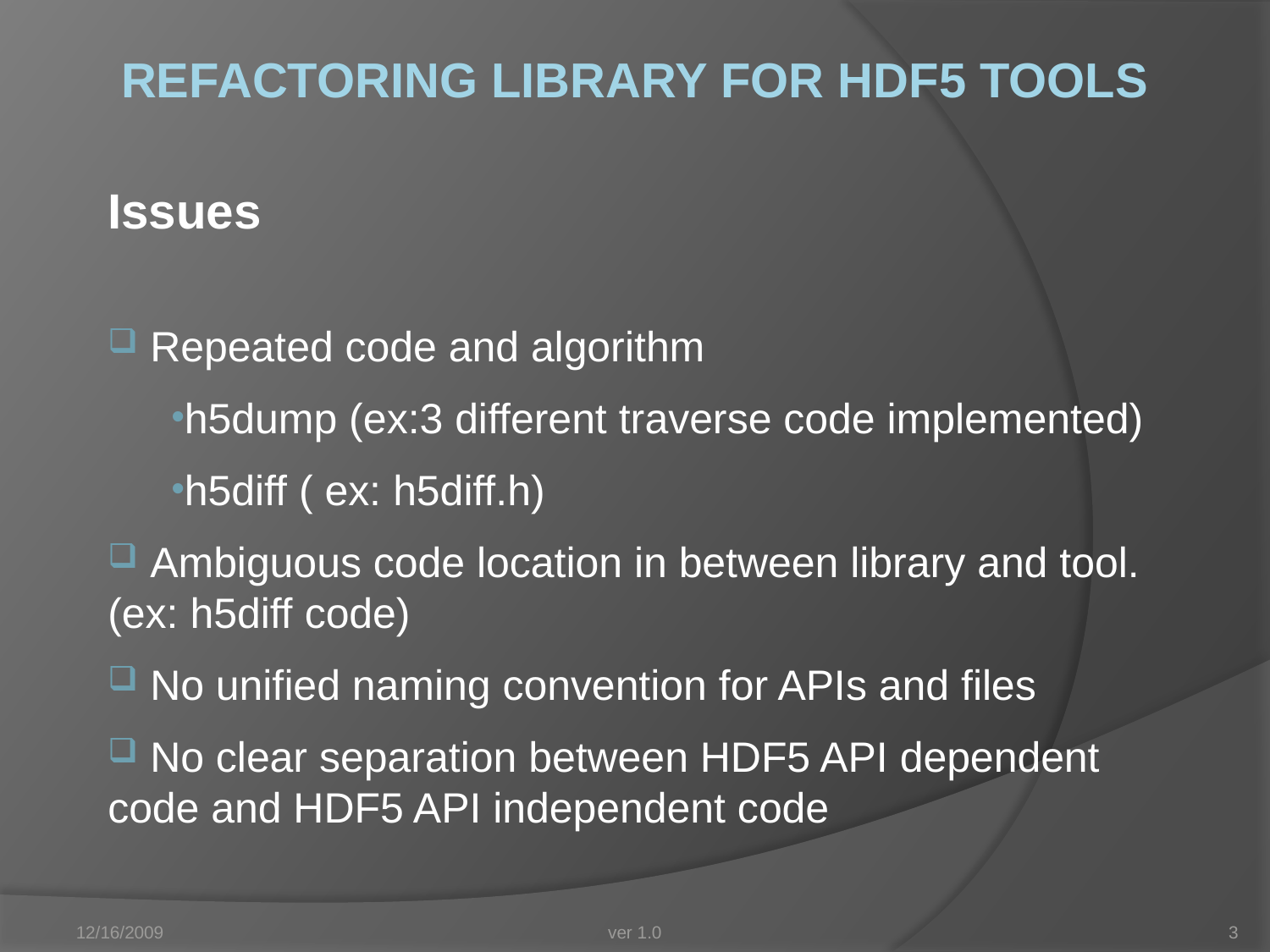

# Refactoring Library for HDF5 Tools
Issues

 Repeated code and algorithm
h5dump (ex:3 different traverse code implemented)
h5diff ( ex: h5diff.h)
 Ambiguous code location in between library and tool.  (ex: h5diff code)
 No unified naming convention for APIs and files
 No clear separation between HDF5 API dependent code and HDF5 API independent code

12/16/2009
ver 1.0
3